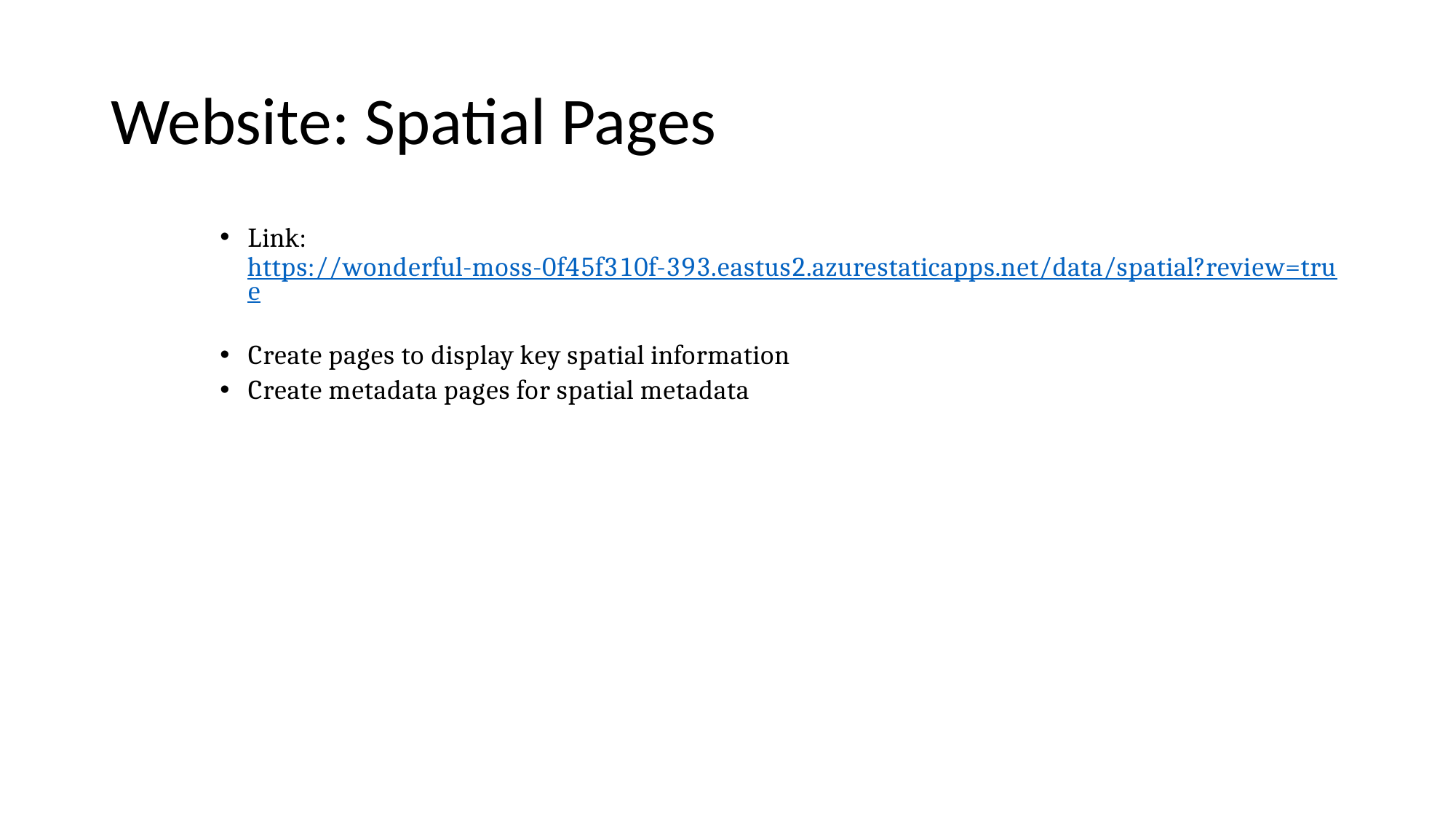

# Website: Spatial Pages
Link: https://wonderful-moss-0f45f310f-393.eastus2.azurestaticapps.net/data/spatial?review=true
Create pages to display key spatial information
Create metadata pages for spatial metadata